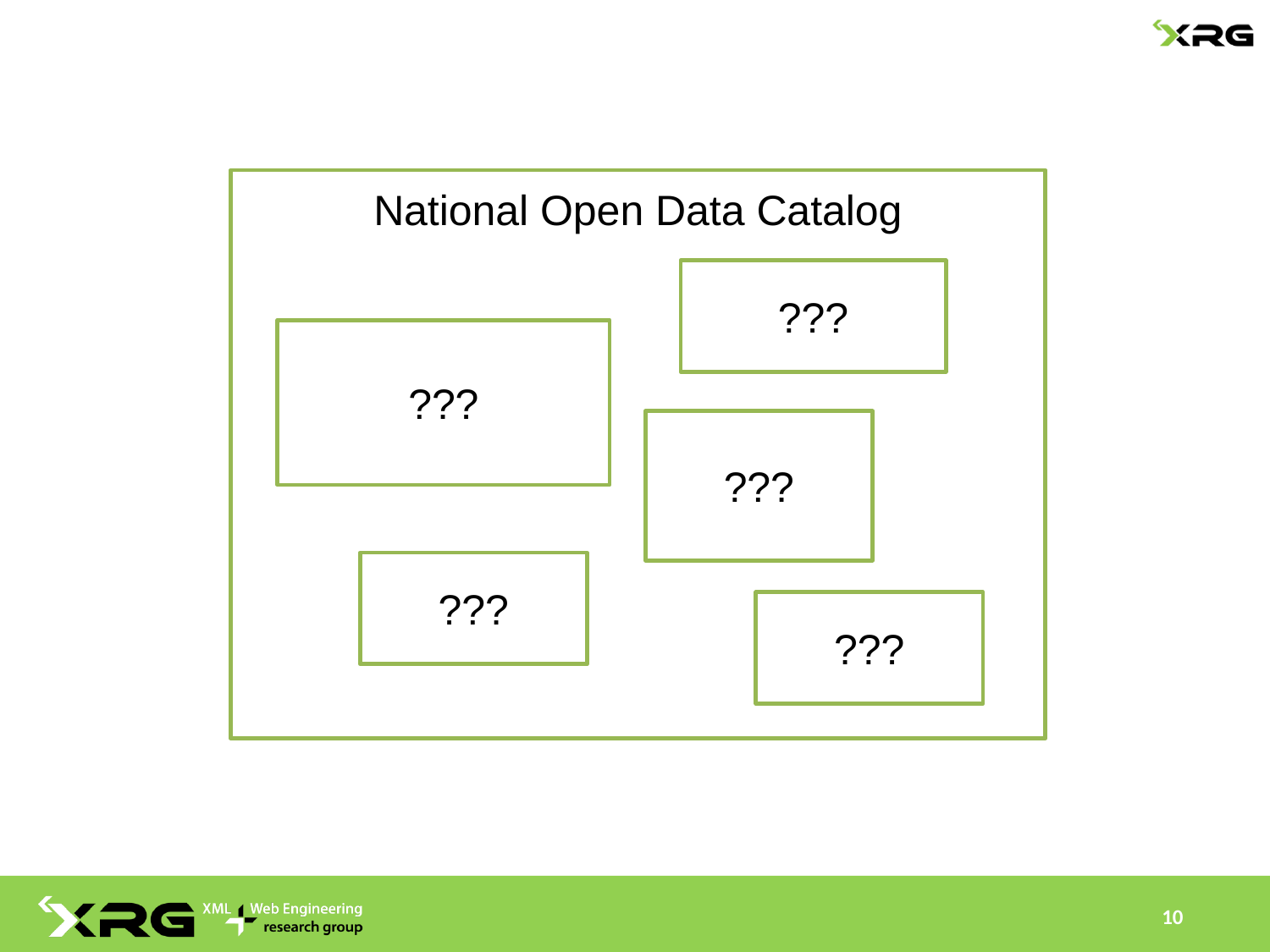

National Open Data Catalog
???
???
???
???
???
10